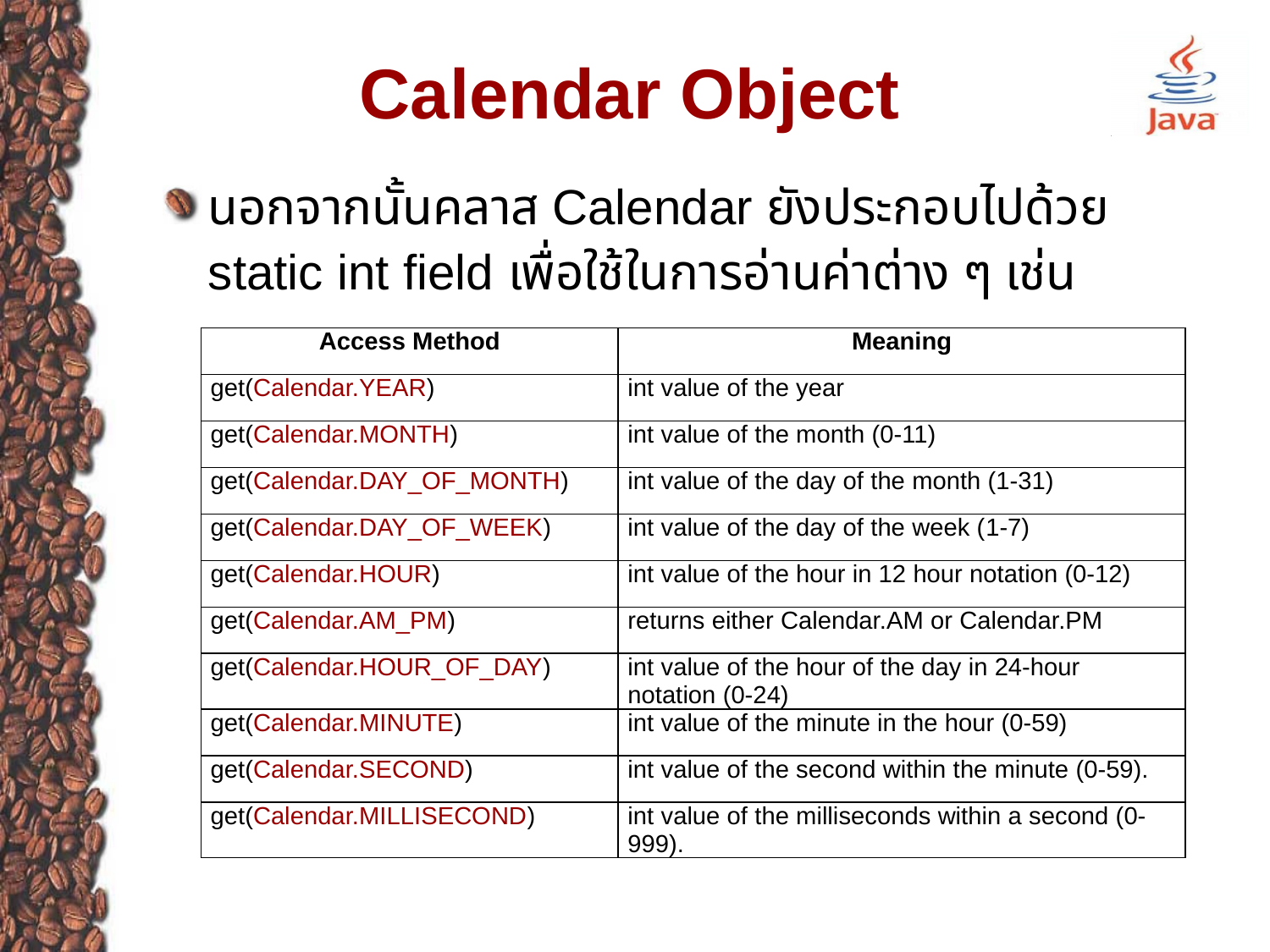

# Calendar Object
นอกจากนั้นคลาส Calendar ยังประกอบไปด้วย static int field เพื่อใช้ในการอ่านค่าต่าง ๆ เช่น

| Access Method | Meaning |
| --- | --- |
| get(Calendar.YEAR) | int value of the year |
| get(Calendar.MONTH) | int value of the month (0-11) |
| get(Calendar.DAY\_OF\_MONTH) | int value of the day of the month (1-31) |
| get(Calendar.DAY\_OF\_WEEK) | int value of the day of the week (1-7) |
| get(Calendar.HOUR) | int value of the hour in 12 hour notation (0-12) |
| get(Calendar.AM\_PM) | returns either Calendar.AM or Calendar.PM |
| get(Calendar.HOUR\_OF\_DAY) | int value of the hour of the day in 24-hour notation (0-24) |
| get(Calendar.MINUTE) | int value of the minute in the hour (0-59) |
| get(Calendar.SECOND) | int value of the second within the minute (0-59). |
| get(Calendar.MILLISECOND) | int value of the milliseconds within a second (0-999). |